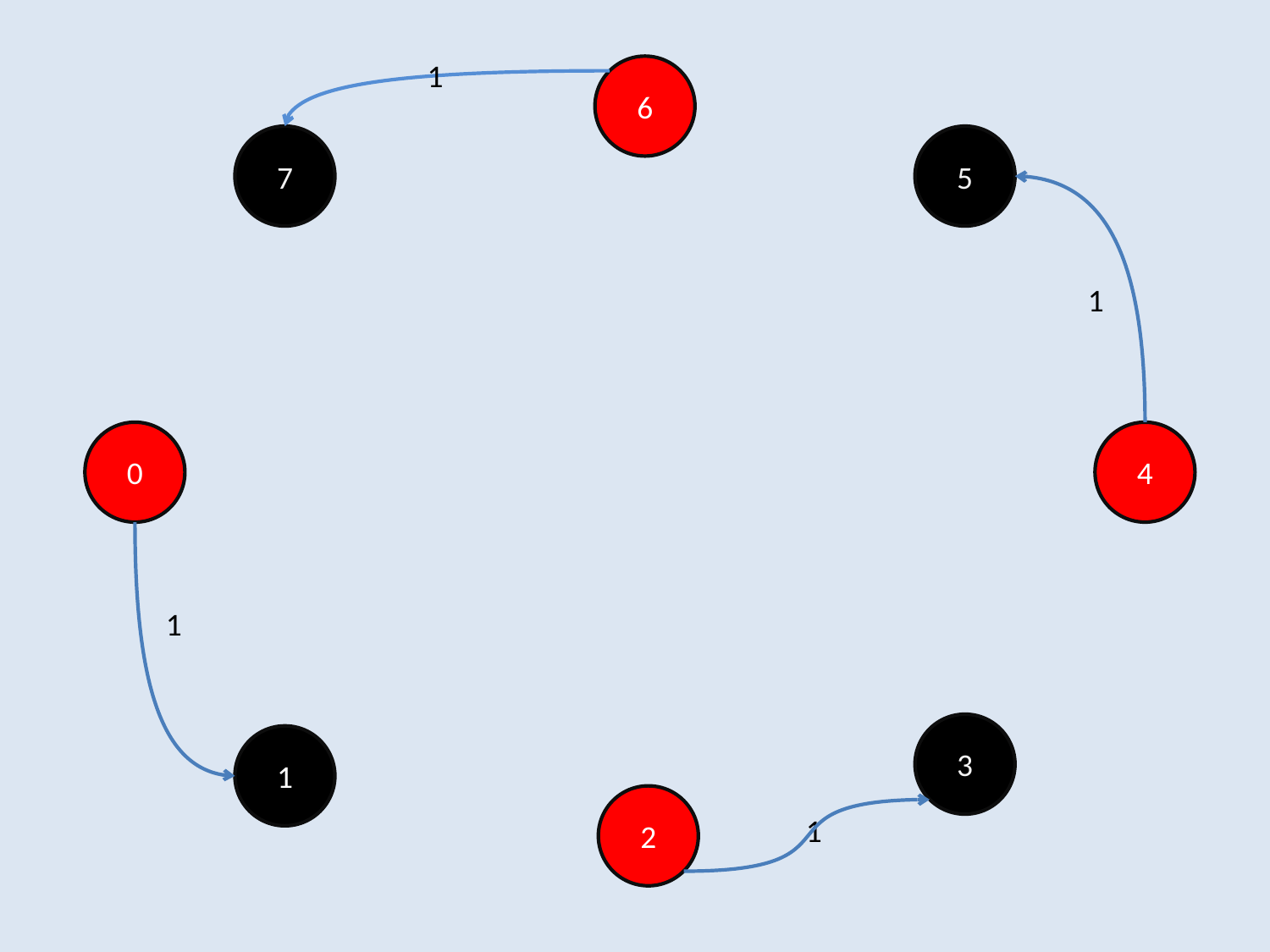

1
6
7
5
1
0
4
1
3
1
2
1